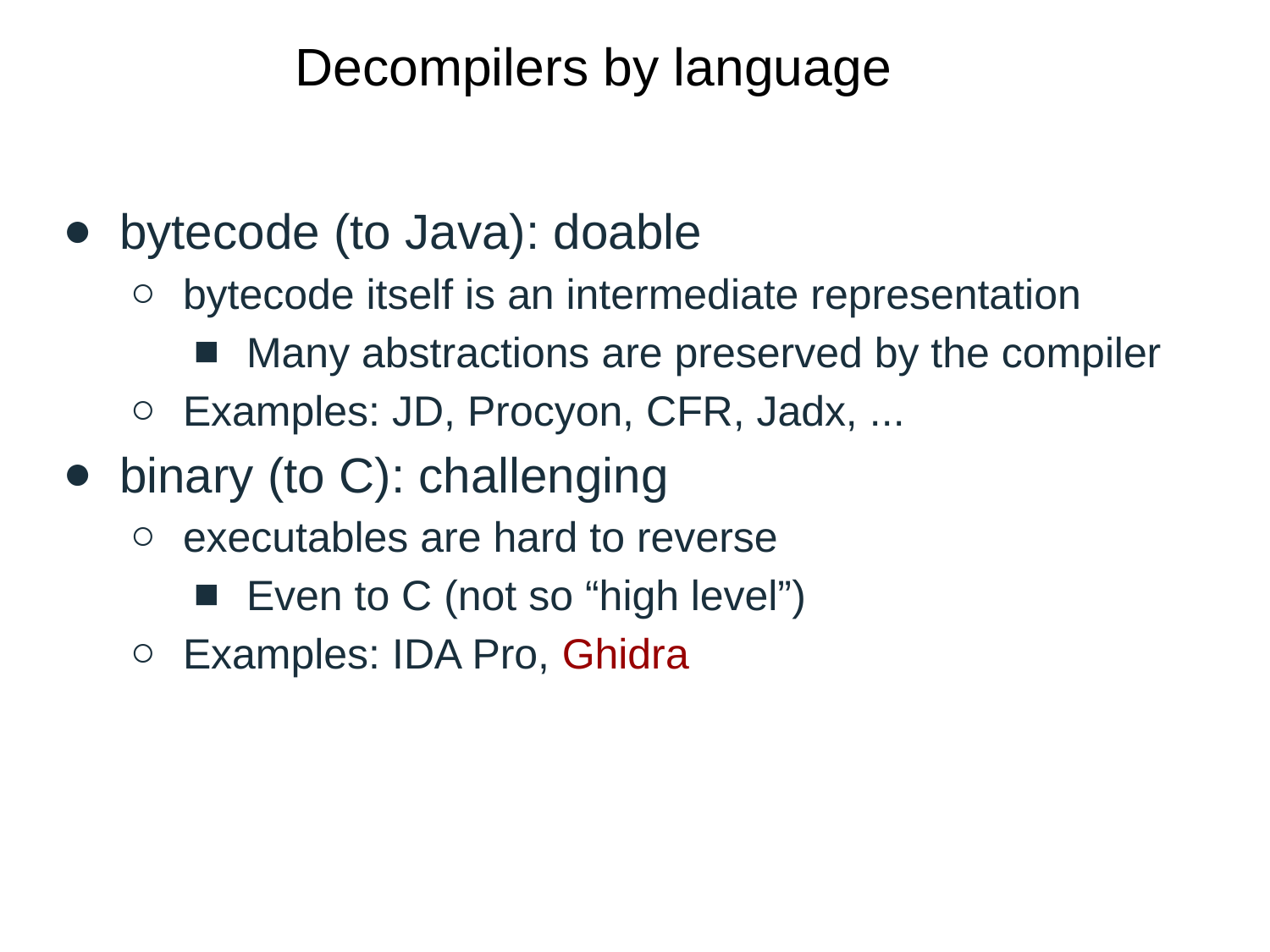

# Decompilers by language
bytecode (to Java): doable
bytecode itself is an intermediate representation
Many abstractions are preserved by the compiler
Examples: JD, Procyon, CFR, Jadx, ...
binary (to C): challenging
executables are hard to reverse
Even to C (not so “high level”)
Examples: IDA Pro, Ghidra